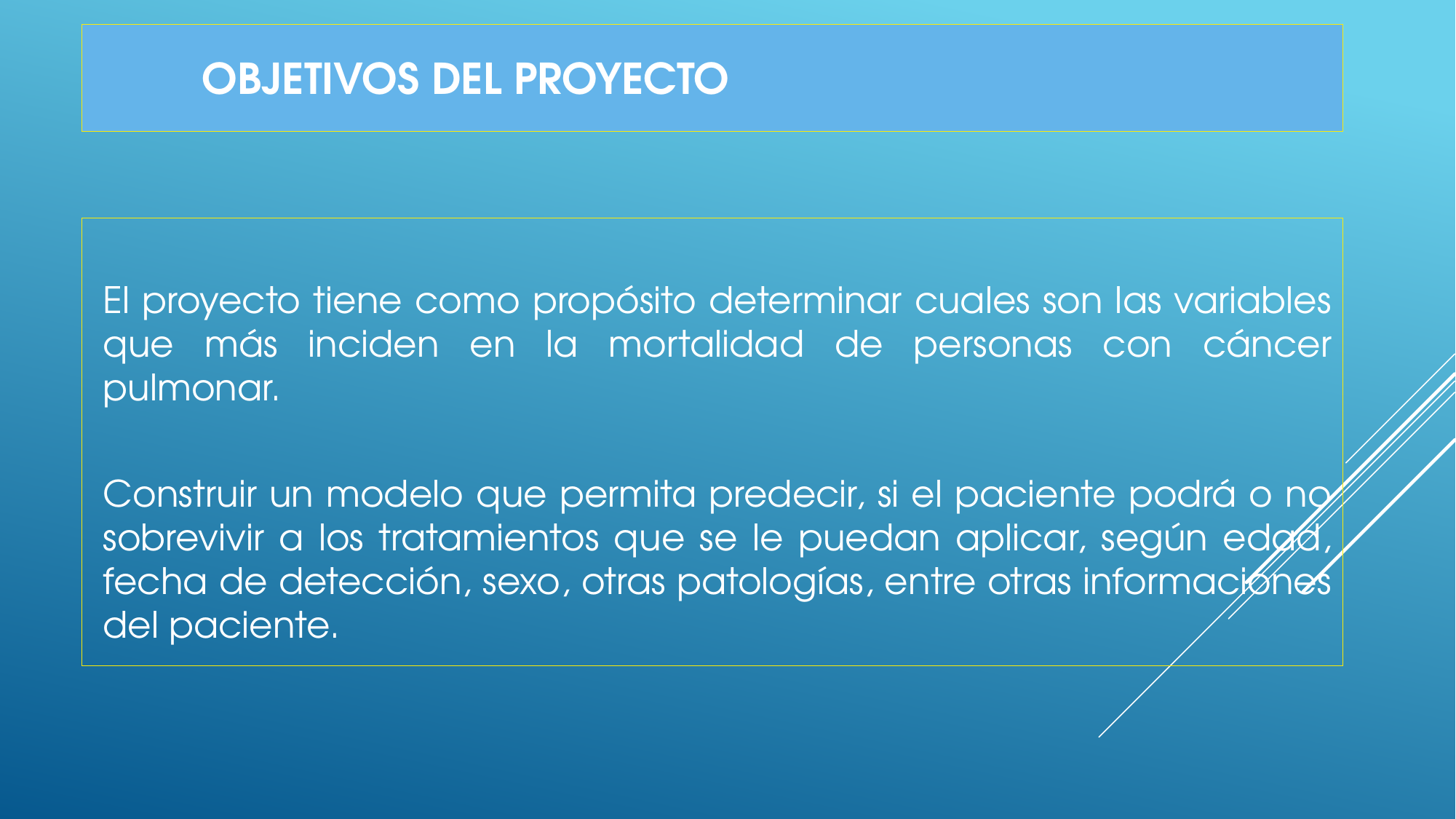

# OBJETIVOS DEL PROYECTO

El proyecto tiene como propósito determinar cuales son las variables que más inciden en la mortalidad de personas con cáncer pulmonar.

Construir un modelo que permita predecir, si el paciente podrá o no sobrevivir a los tratamientos que se le puedan aplicar, según edad, fecha de detección, sexo, otras patologías, entre otras informaciones del paciente.